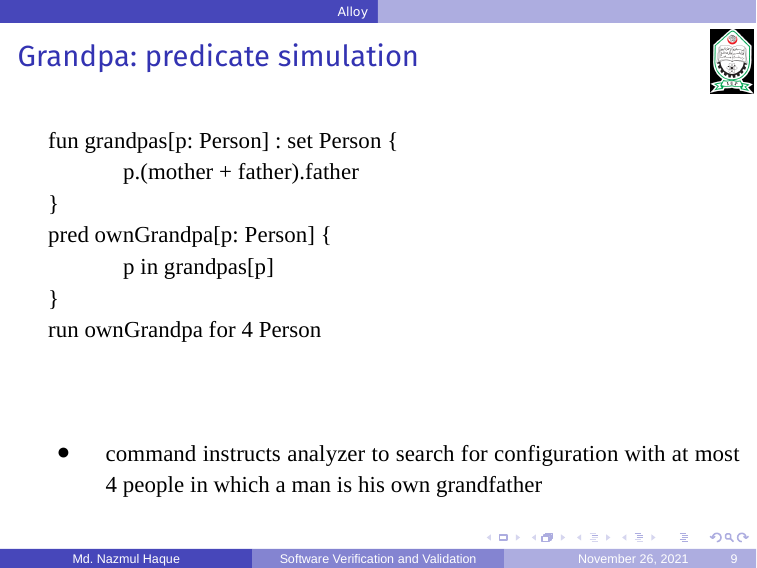

Alloy

Grandpa: predicate simulation
fun grandpas[p: Person] : set Person {
p.(mother + father).father
}
pred ownGrandpa[p: Person] {
p in grandpas[p]
}
run ownGrandpa for 4 Person
command instructs analyzer to search for configuration with at most 4 people in which a man is his own grandfather